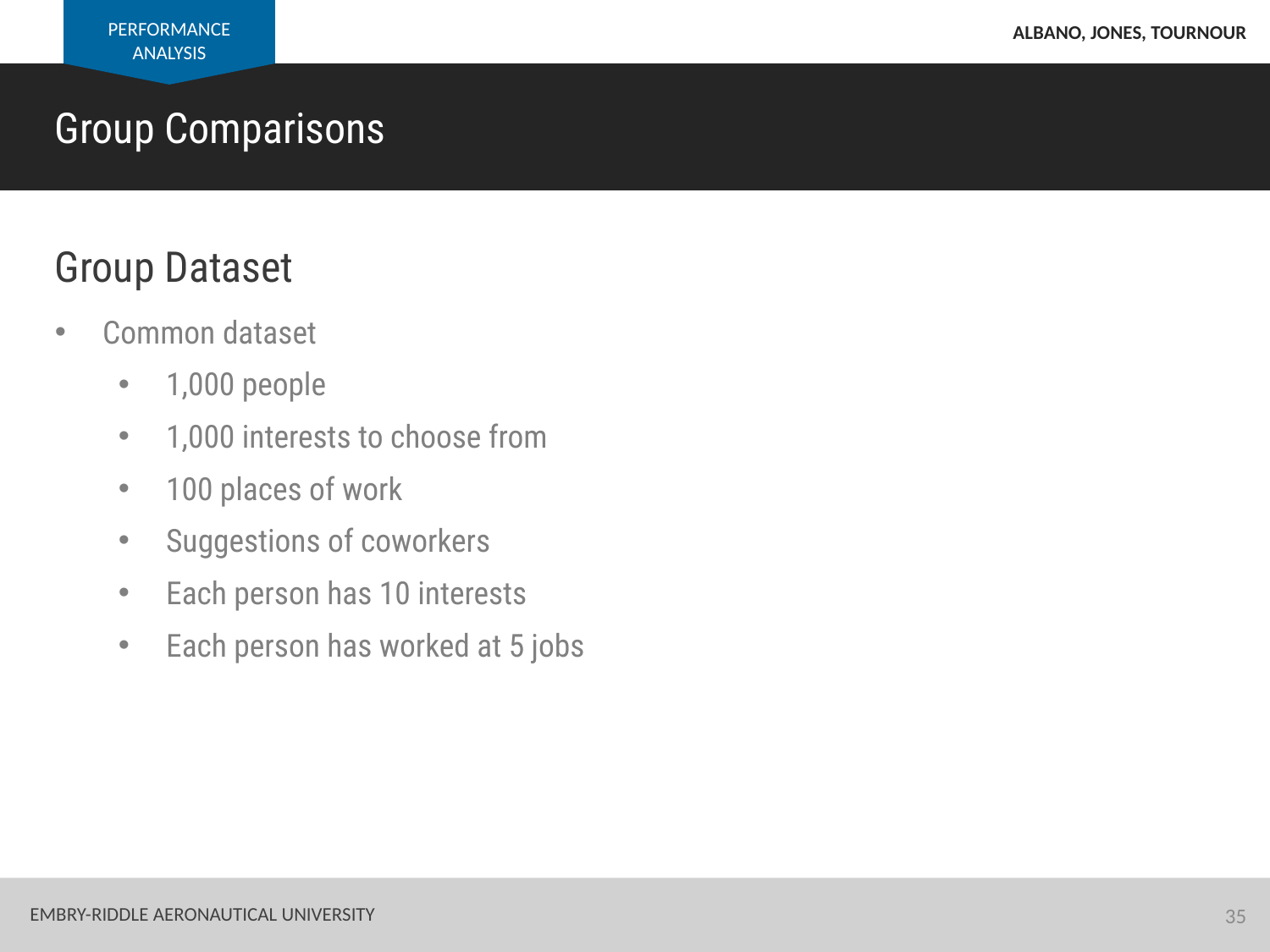

PERFORMANCE ANALYSIS
Albano, Jones, Tournour

Group Comparisons
Group Dataset
Common dataset
1,000 people
1,000 interests to choose from
100 places of work
Suggestions of coworkers
Each person has 10 interests
Each person has worked at 5 jobs

35
Embry-Riddle Aeronautical University